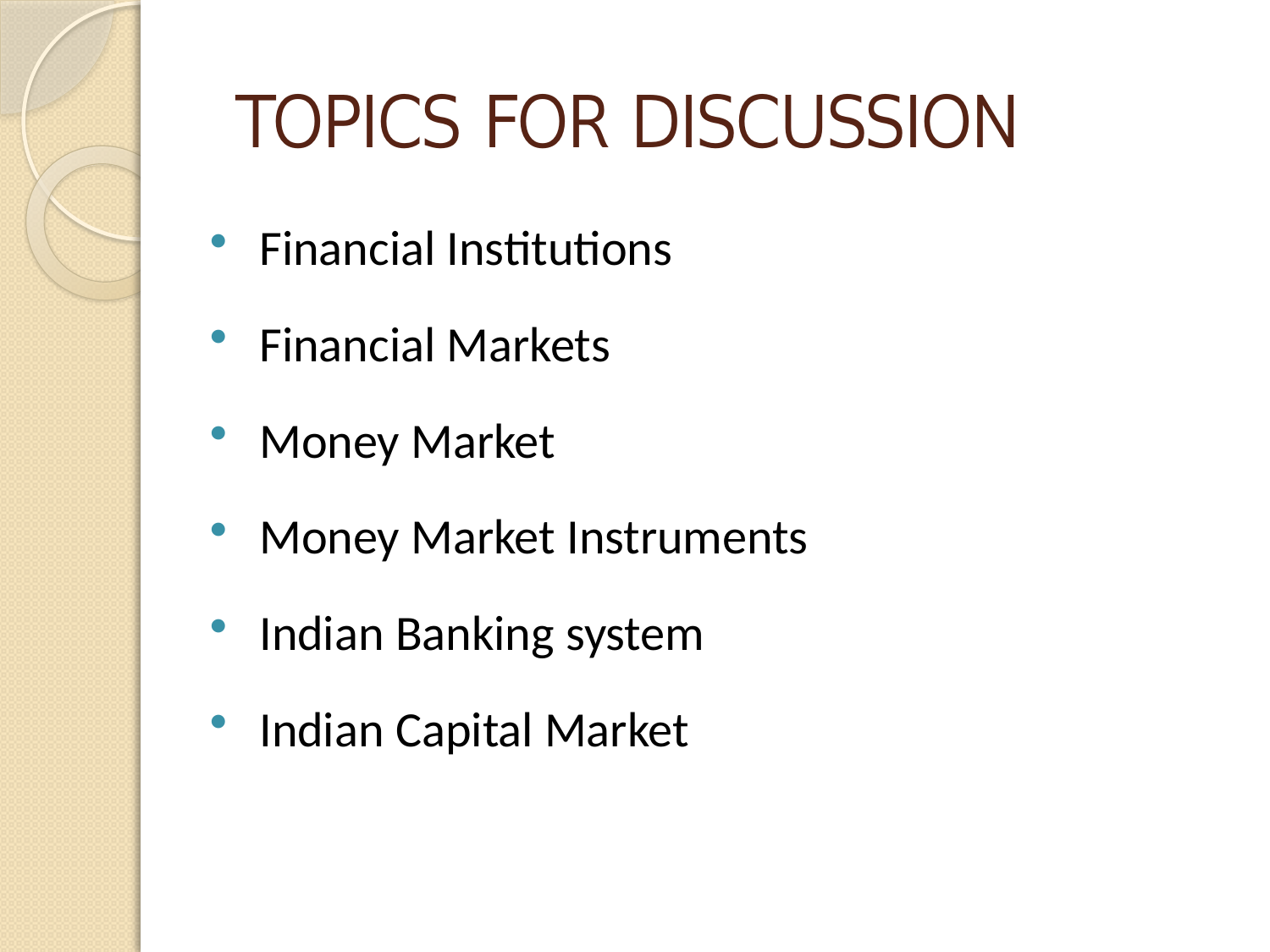

# TOPICS FOR DISCUSSION
Financial Institutions
Financial Markets
Money Market
Money Market Instruments
Indian Banking system
Indian Capital Market